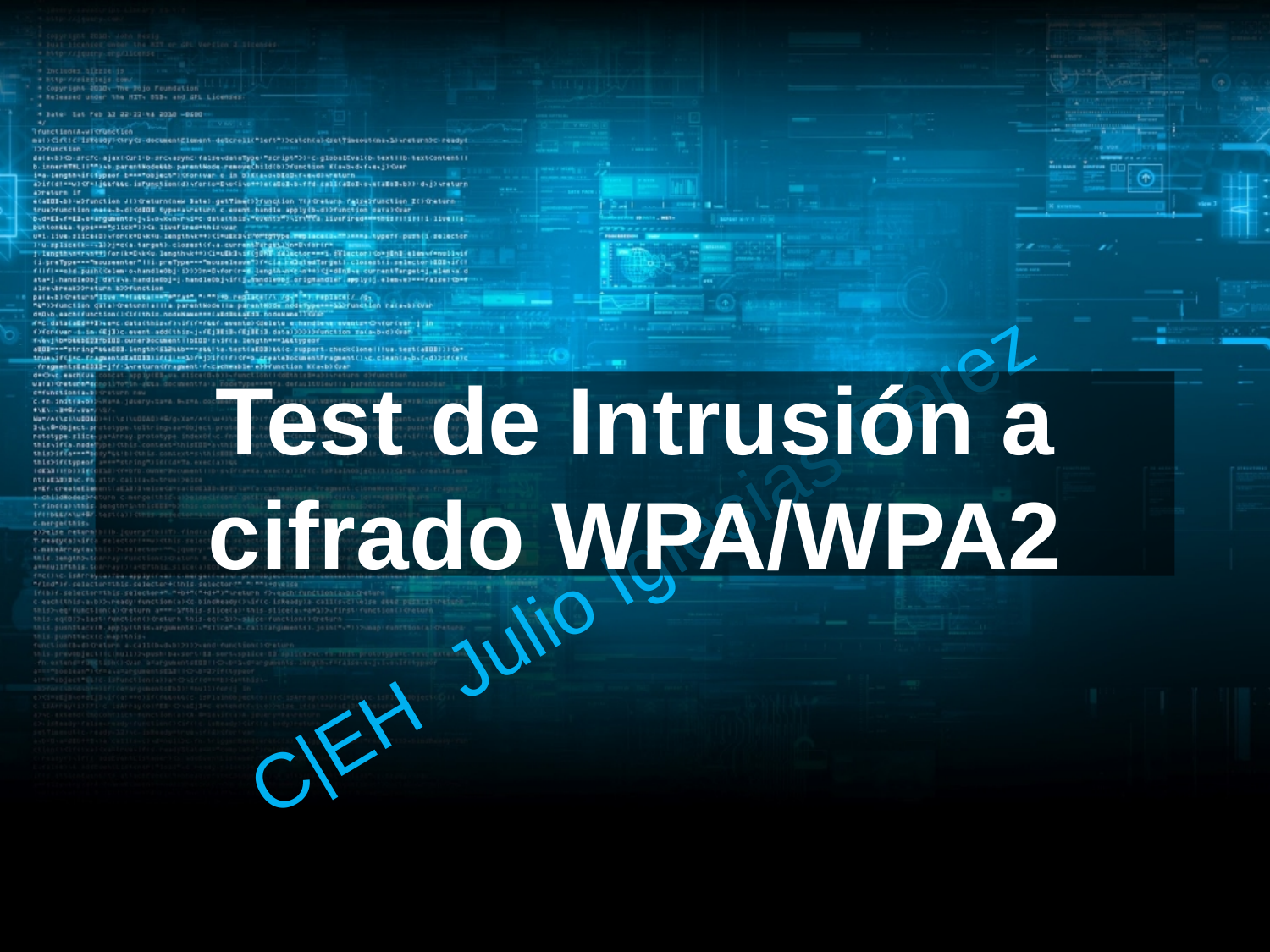

# Test de Intrusión a cifrado WPA/WPA2
C|EH  Julio Iglesias Pérez